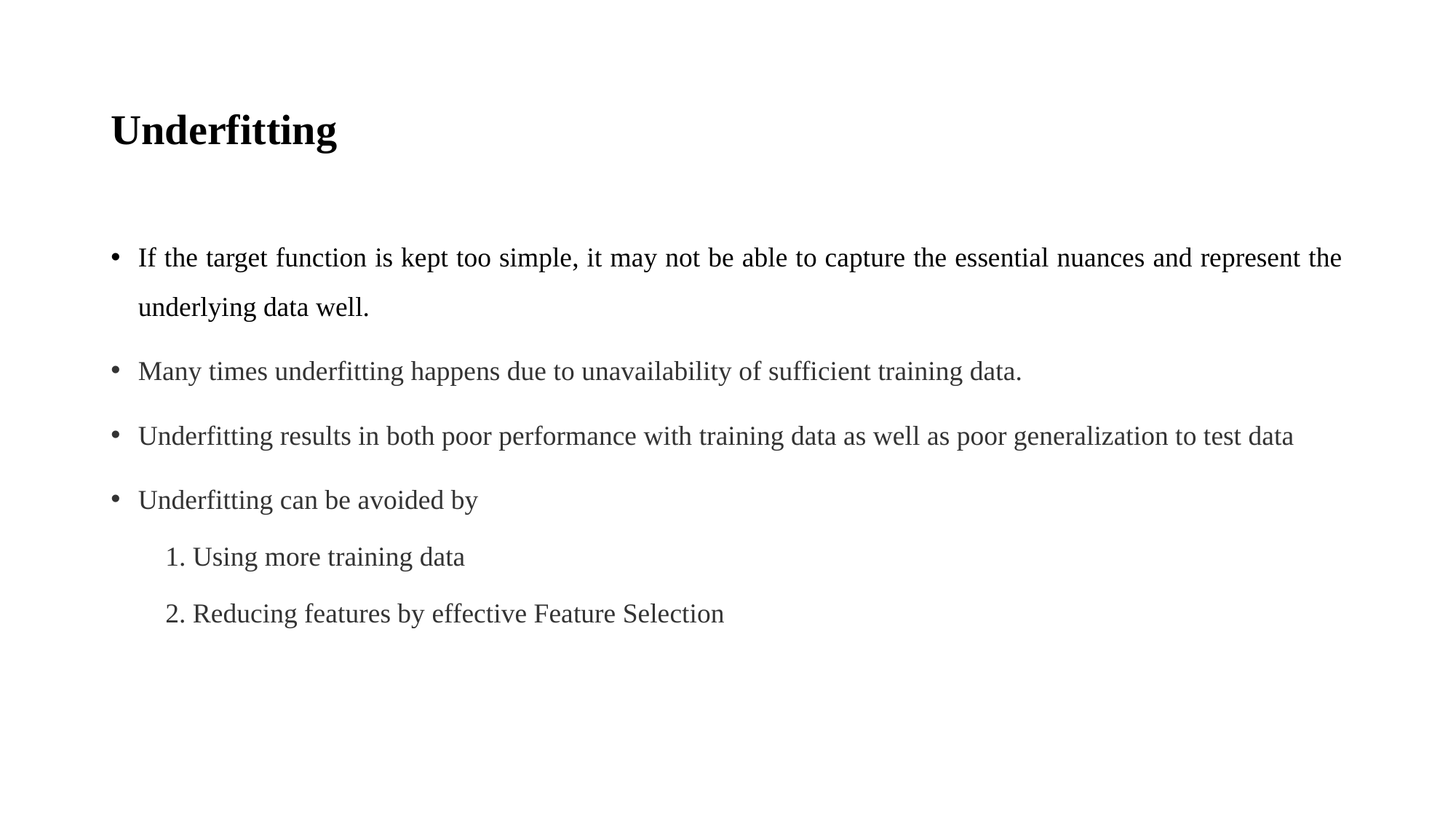

# Underfitting
If the target function is kept too simple, it may not be able to capture the essential nuances and represent the underlying data well.
Many times underfitting happens due to unavailability of sufficient training data.
Underfitting results in both poor performance with training data as well as poor generalization to test data
Underfitting can be avoided by
Using more training data
Reducing features by effective Feature Selection